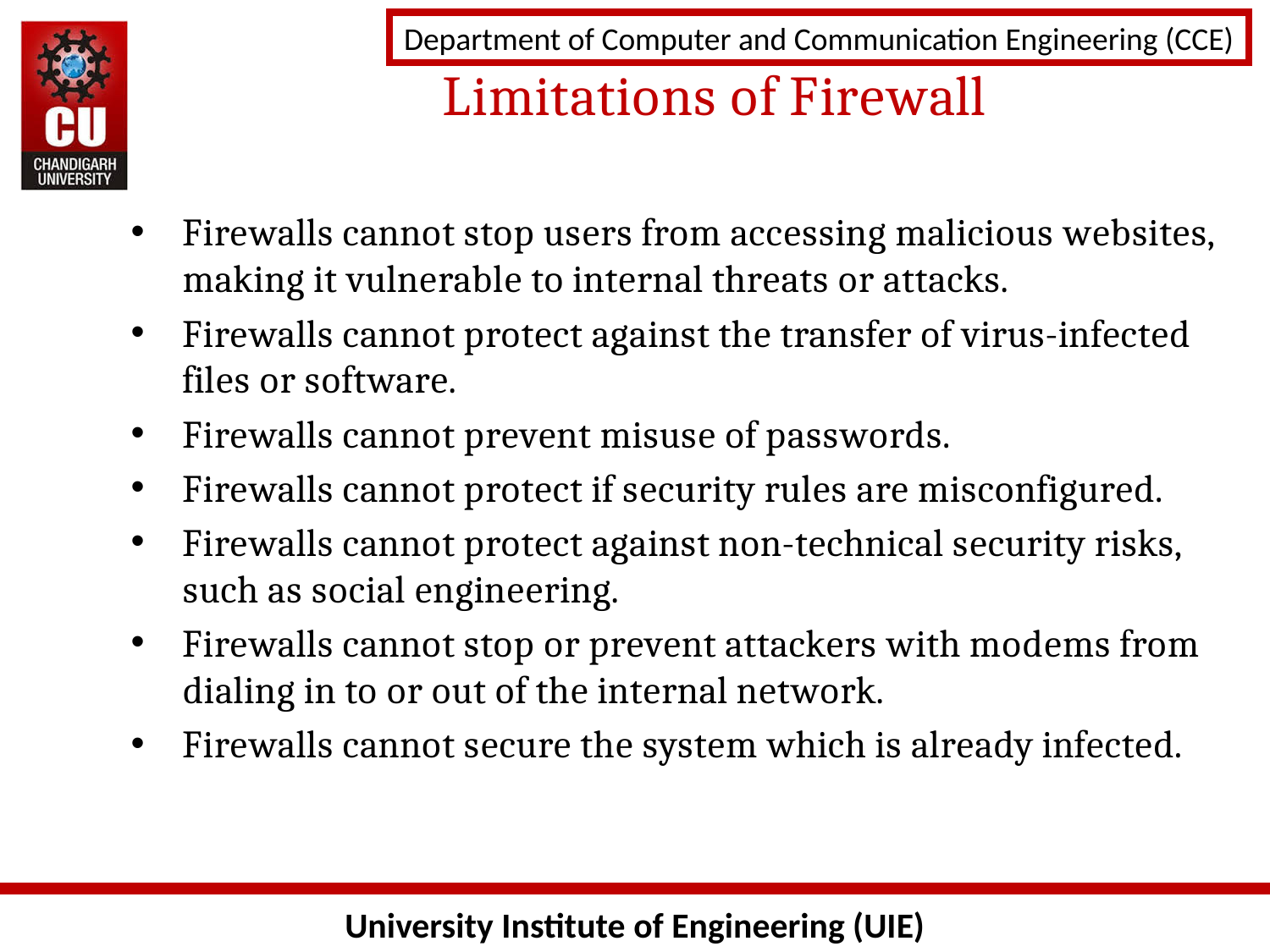

Limitations of Firewall

Firewalls cannot stop users from accessing malicious websites, making it vulnerable to internal threats or attacks.
Firewalls cannot protect against the transfer of virus-infected files or software.
Firewalls cannot prevent misuse of passwords.
Firewalls cannot protect if security rules are misconfigured.
Firewalls cannot protect against non-technical security risks, such as social engineering.
Firewalls cannot stop or prevent attackers with modems from dialing in to or out of the internal network.
Firewalls cannot secure the system which is already infected.